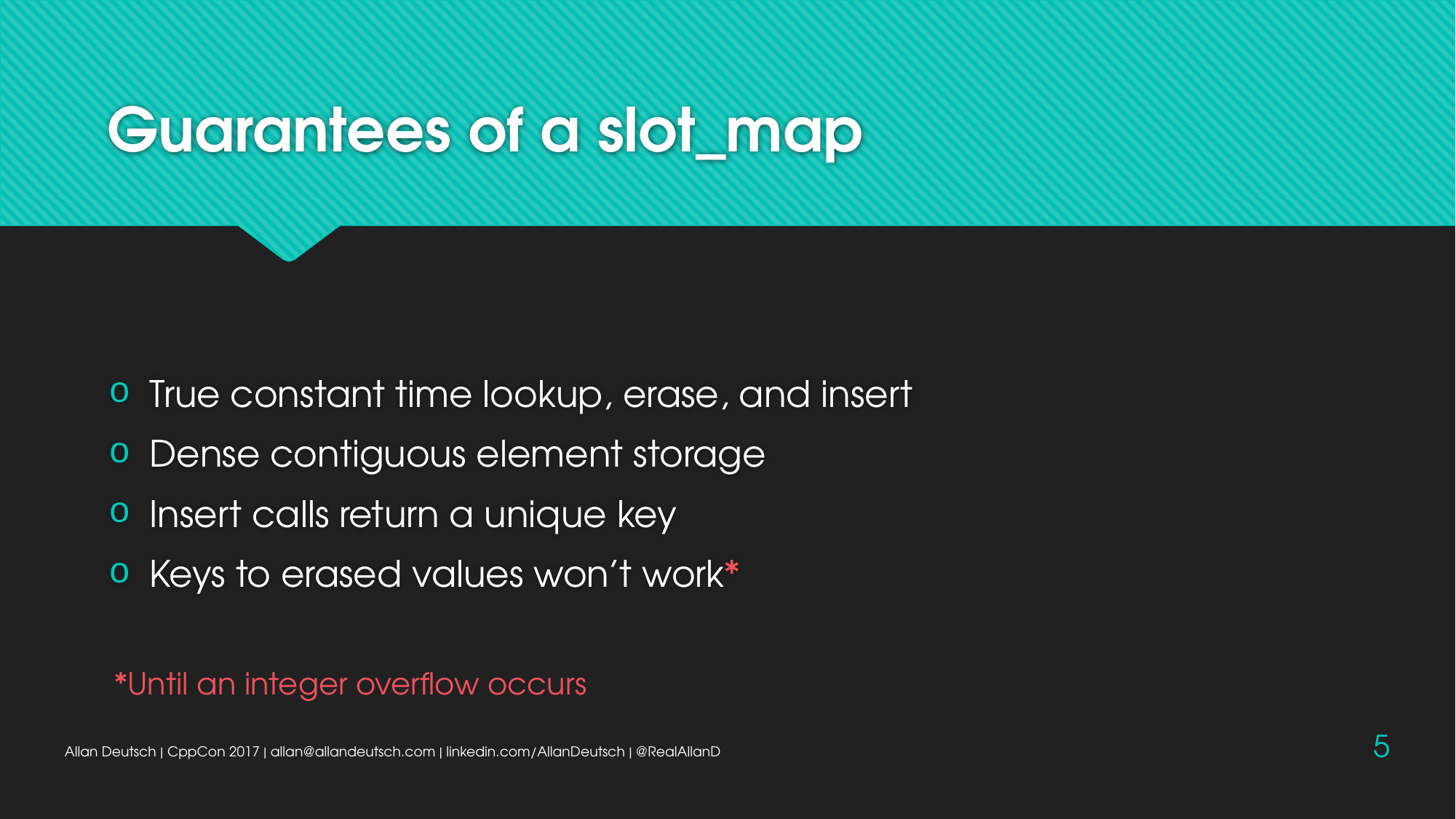

# Guarantees of a slot_map
True constant time lookup, erase, and insert
Dense contiguous element storage
Insert calls return a unique key
Keys to erased values won’t work*
*Until an integer overflow occurs
5
Allan Deutsch | CppCon 2017 | allan@allandeutsch.com | linkedin.com/AllanDeutsch | @RealAllanD